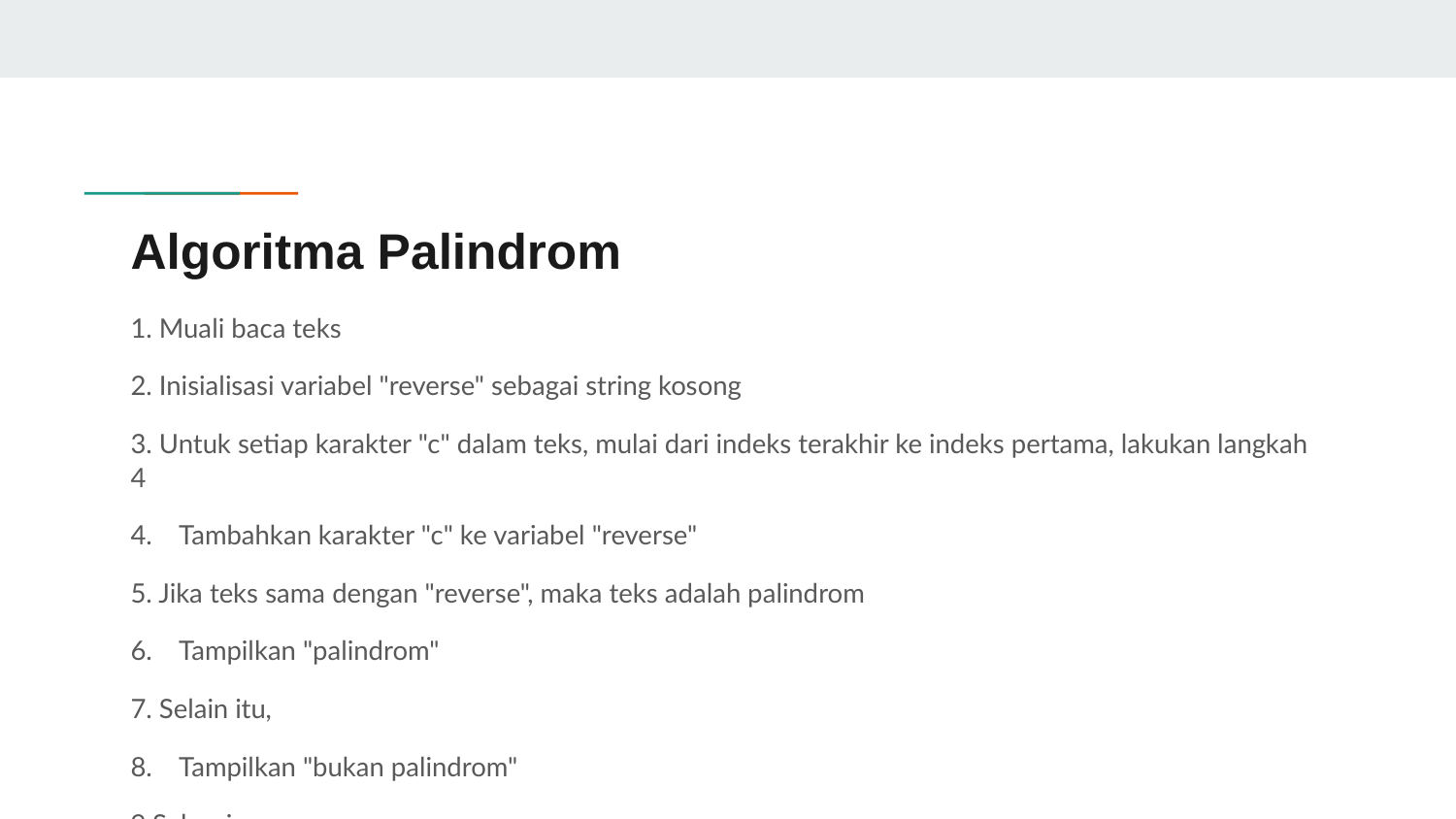

# Algoritma Palindrom
1. Muali baca teks
2. Inisialisasi variabel "reverse" sebagai string kosong
3. Untuk setiap karakter "c" dalam teks, mulai dari indeks terakhir ke indeks pertama, lakukan langkah 4
4.    Tambahkan karakter "c" ke variabel "reverse"
5. Jika teks sama dengan "reverse", maka teks adalah palindrom
6.    Tampilkan "palindrom"
7. Selain itu,
8.    Tampilkan "bukan palindrom"
9.Selesai